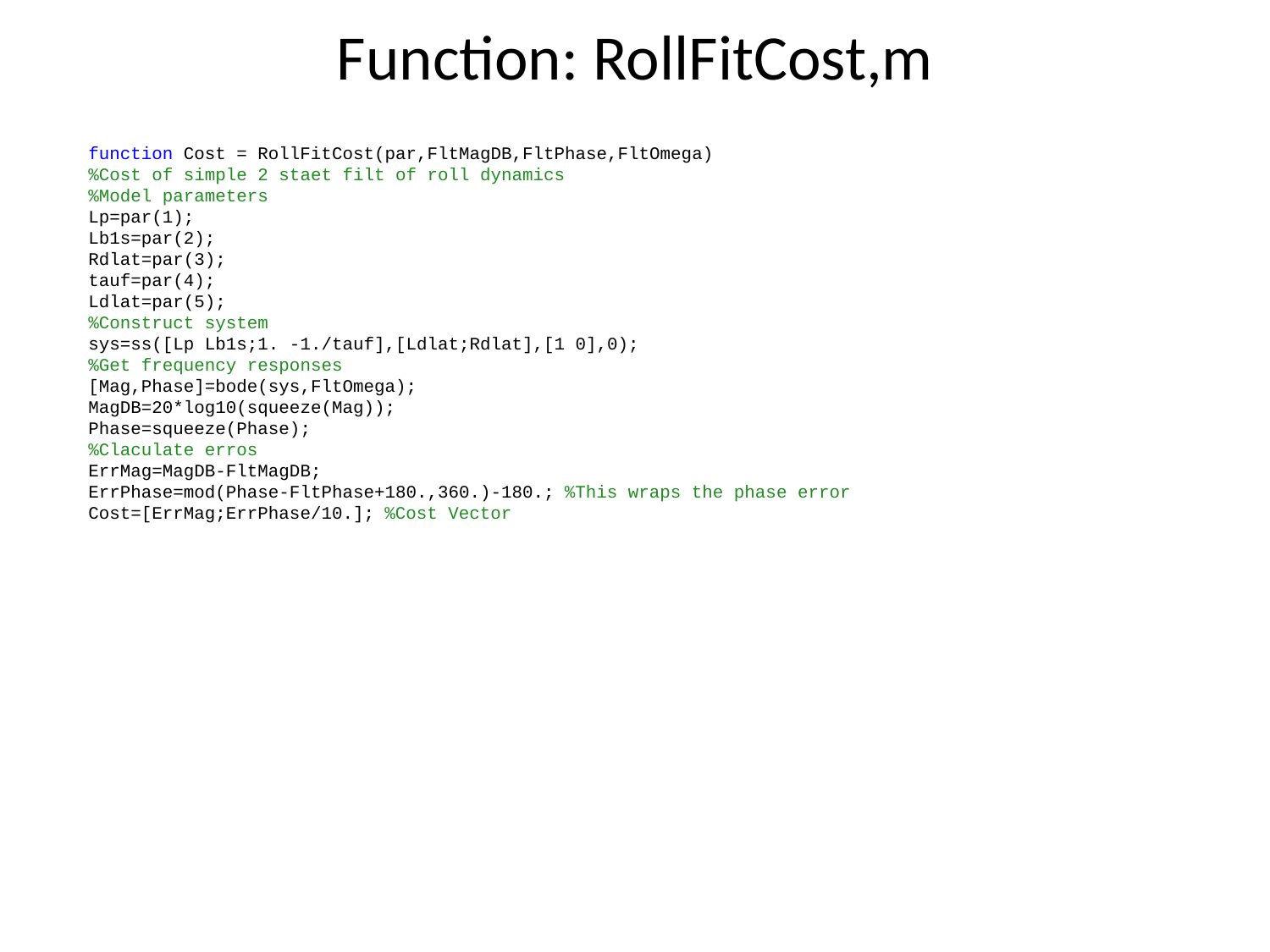

# Function: RollFitCost,m
function Cost = RollFitCost(par,FltMagDB,FltPhase,FltOmega)
%Cost of simple 2 staet filt of roll dynamics
%Model parameters
Lp=par(1);
Lb1s=par(2);
Rdlat=par(3);
tauf=par(4);
Ldlat=par(5);
%Construct system
sys=ss([Lp Lb1s;1. -1./tauf],[Ldlat;Rdlat],[1 0],0);
%Get frequency responses
[Mag,Phase]=bode(sys,FltOmega);
MagDB=20*log10(squeeze(Mag));
Phase=squeeze(Phase);
%Claculate erros
ErrMag=MagDB-FltMagDB;
ErrPhase=mod(Phase-FltPhase+180.,360.)-180.; %This wraps the phase error
Cost=[ErrMag;ErrPhase/10.]; %Cost Vector